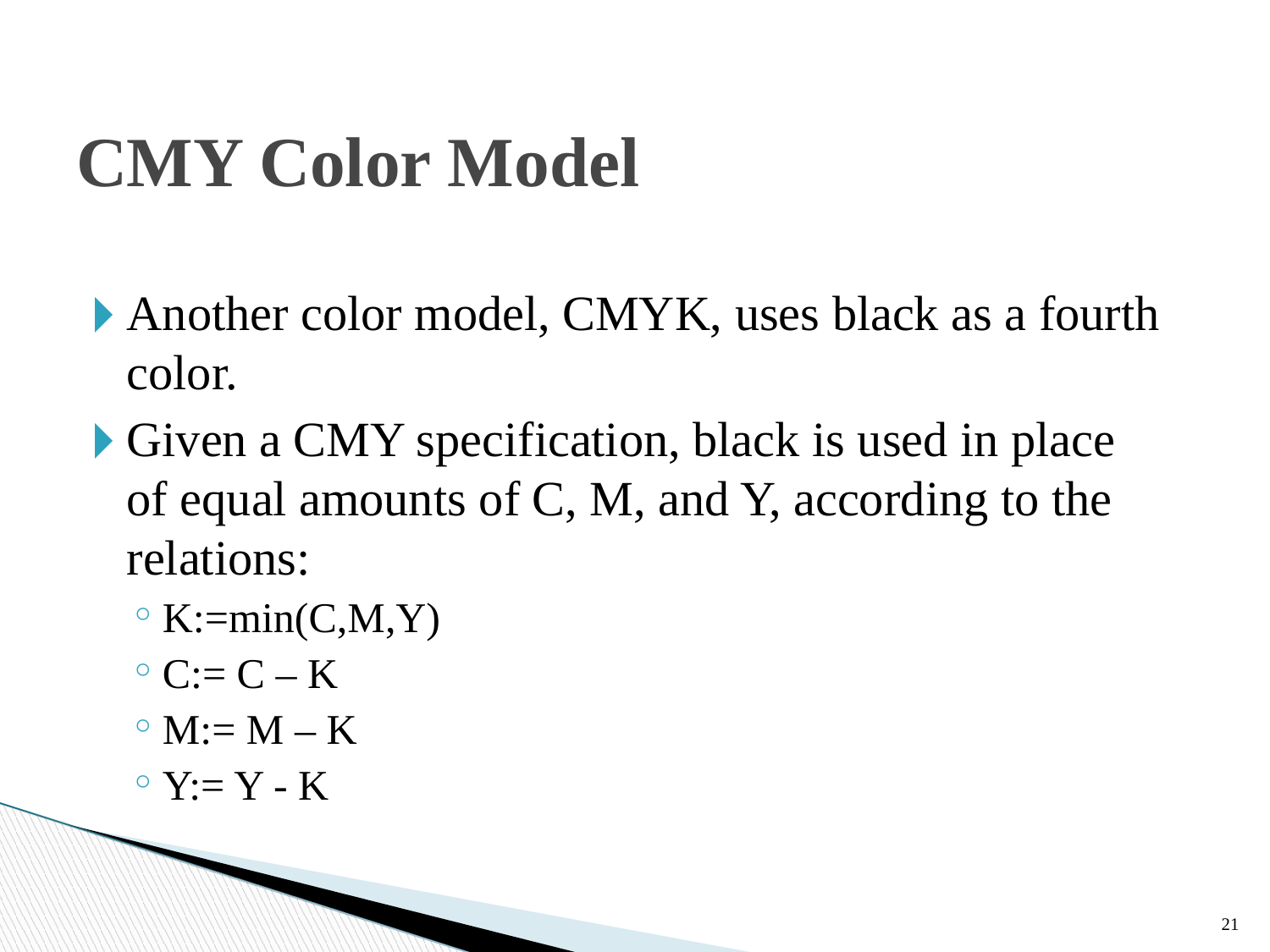

CMY Color Model
Another color model, CMYK, uses black as a fourth color.
Given a CMY specification, black is used in place of equal amounts of C, M, and Y, according to the relations:
K:=min(C,M,Y)
C:= C – K
M:= M – K
Y:= Y - K
21